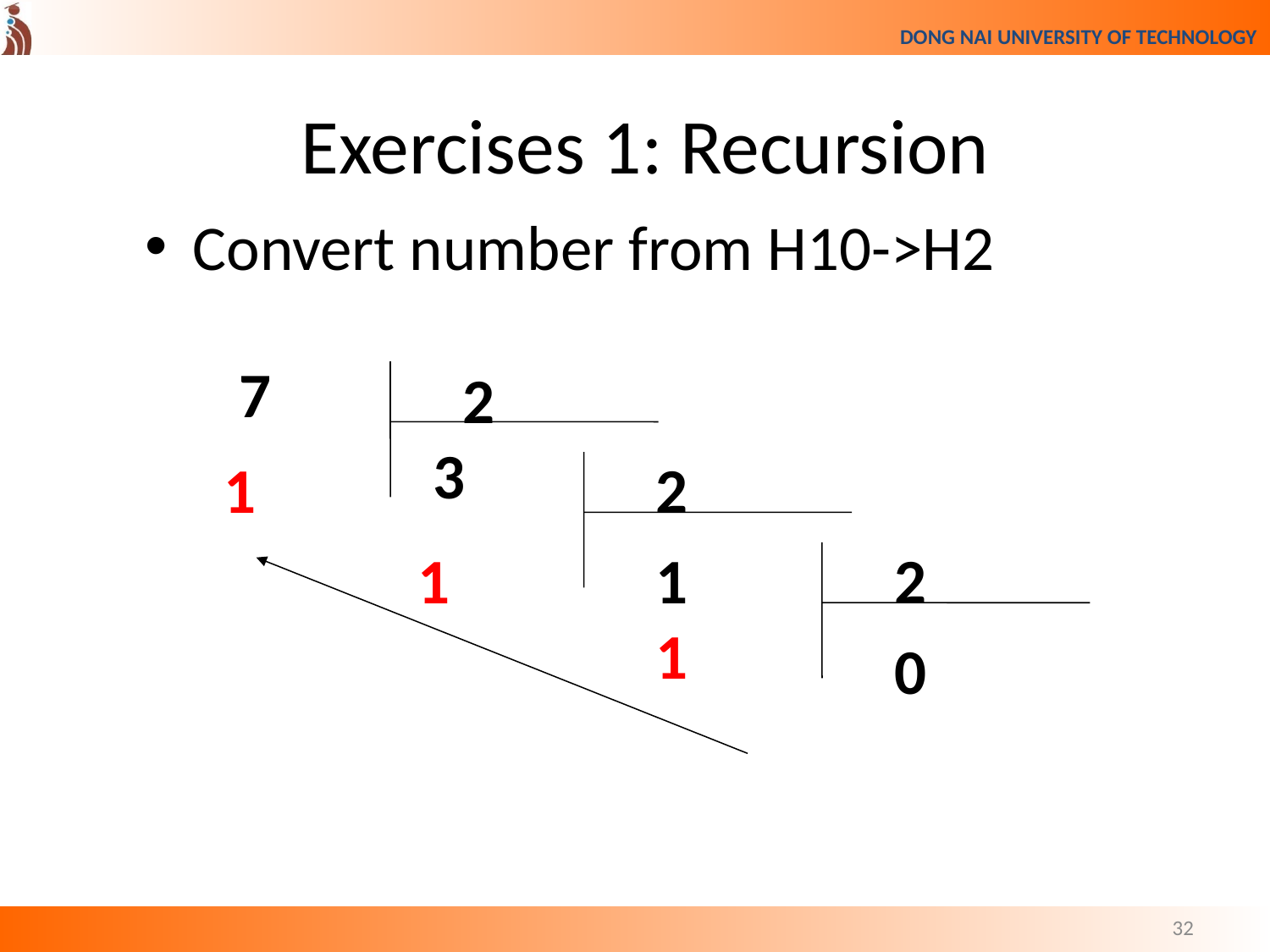

Exercises 1: Recursion
Convert number from H10->H2
7
2

3

1
2

1
1
2

1

0